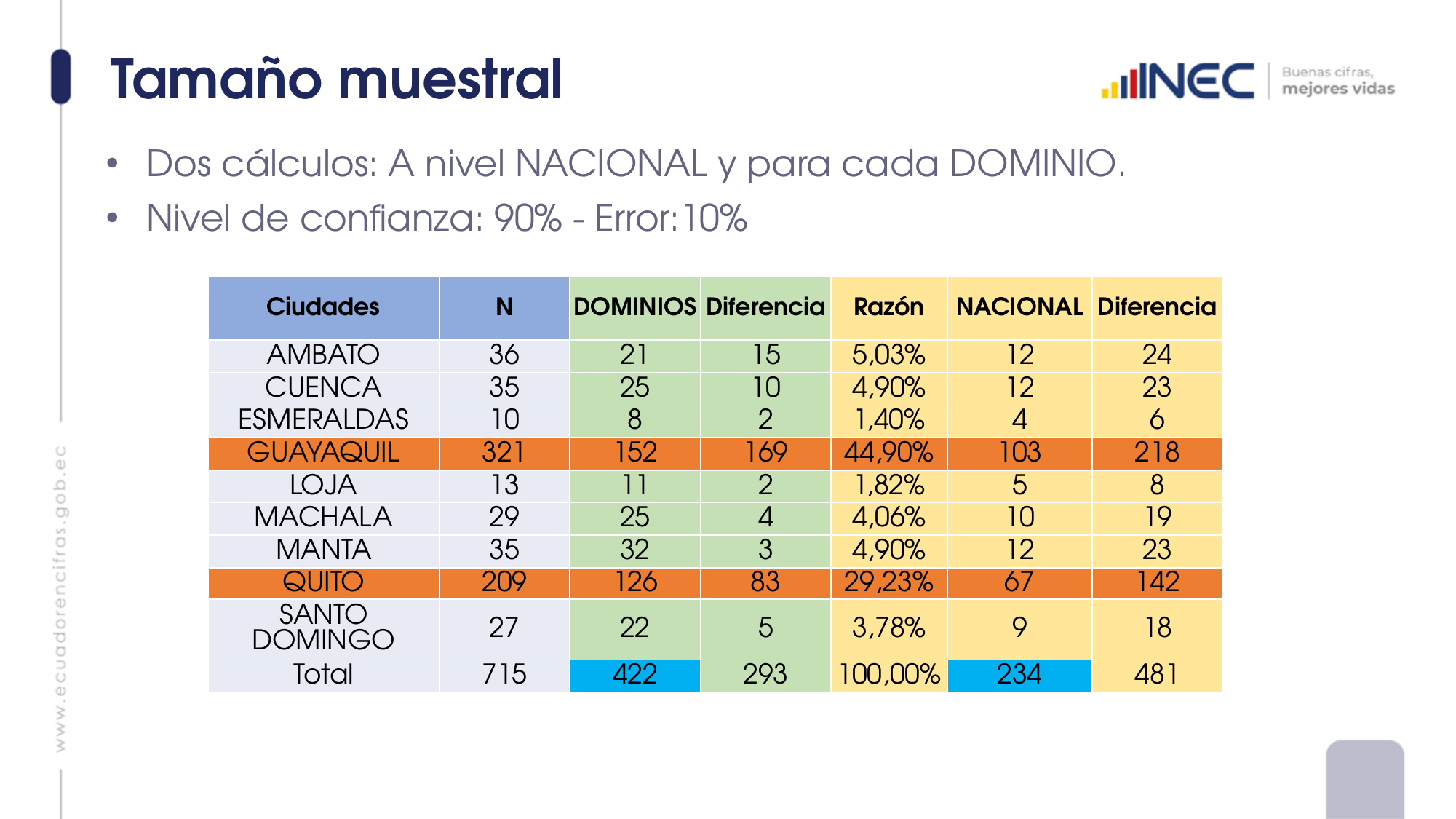

# Tamaño muestral
Dos cálculos: A nivel NACIONAL y para cada DOMINIO.
Nivel de confianza: 90% - Error:10%
| Ciudades | N | DOMINIOS | Diferencia | Razón | NACIONAL | Diferencia |
| --- | --- | --- | --- | --- | --- | --- |
| AMBATO | 36 | 21 | 15 | 5,03% | 12 | 24 |
| CUENCA | 35 | 25 | 10 | 4,90% | 12 | 23 |
| ESMERALDAS | 10 | 8 | 2 | 1,40% | 4 | 6 |
| GUAYAQUIL | 321 | 152 | 169 | 44,90% | 103 | 218 |
| LOJA | 13 | 11 | 2 | 1,82% | 5 | 8 |
| MACHALA | 29 | 25 | 4 | 4,06% | 10 | 19 |
| MANTA | 35 | 32 | 3 | 4,90% | 12 | 23 |
| QUITO | 209 | 126 | 83 | 29,23% | 67 | 142 |
| SANTO DOMINGO | 27 | 22 | 5 | 3,78% | 9 | 18 |
| Total | 715 | 422 | 293 | 100,00% | 234 | 481 |